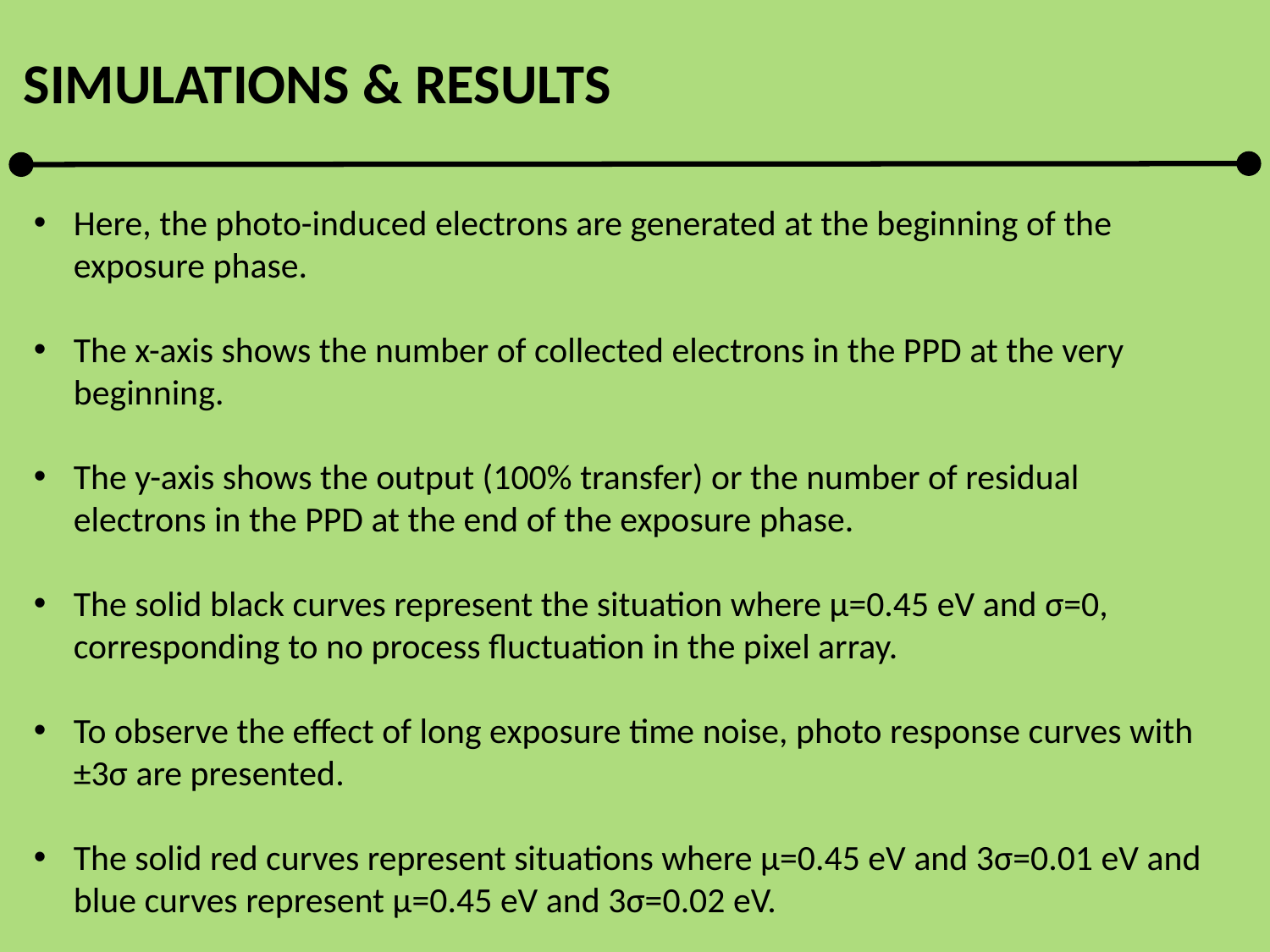

SIMULATIONS & RESULTS

Here, the photo-induced electrons are generated at the beginning of the exposure phase.

The x-axis shows the number of collected electrons in the PPD at the very beginning.

The y-axis shows the output (100% transfer) or the number of residual electrons in the PPD at the end of the exposure phase.

The solid black curves represent the situation where μ=0.45 eV and σ=0, corresponding to no process fluctuation in the pixel array.

To observe the effect of long exposure time noise, photo response curves with ±3σ are presented.

The solid red curves represent situations where μ=0.45 eV and 3σ=0.01 eV and blue curves represent μ=0.45 eV and 3σ=0.02 eV.